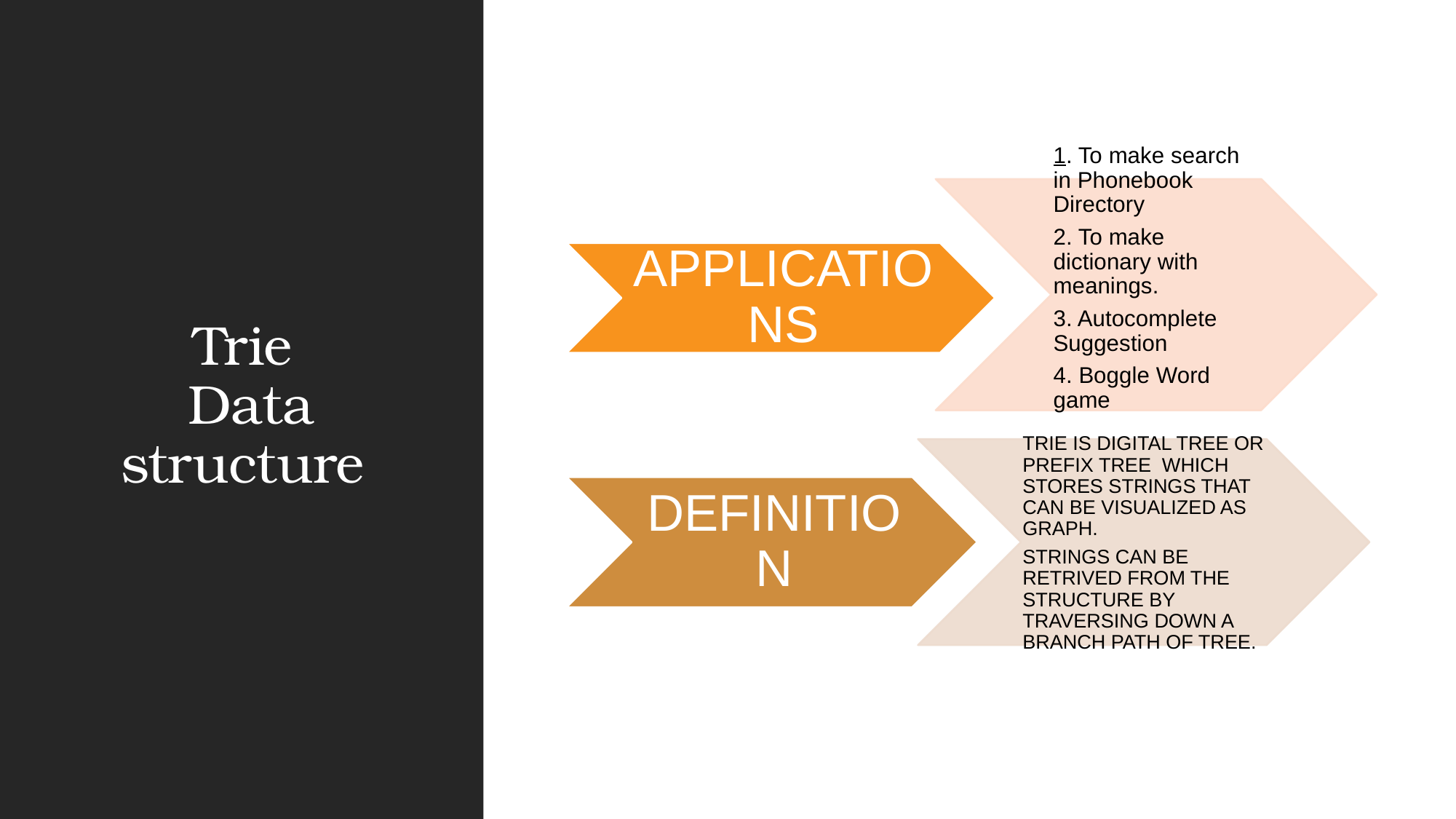

# Trie Data structure
APPLICATIONS
1. To make search in Phonebook Directory
2. To make dictionary with meanings.
3. Autocomplete Suggestion
4. Boggle Word game

DEFINITION

TRIE IS DIGITAL TREE OR PREFIX TREE  WHICH STORES STRINGS THAT CAN BE VISUALIZED AS GRAPH.
STRINGS CAN BE RETRIVED FROM THE STRUCTURE BY TRAVERSING DOWN A BRANCH PATH OF TREE.